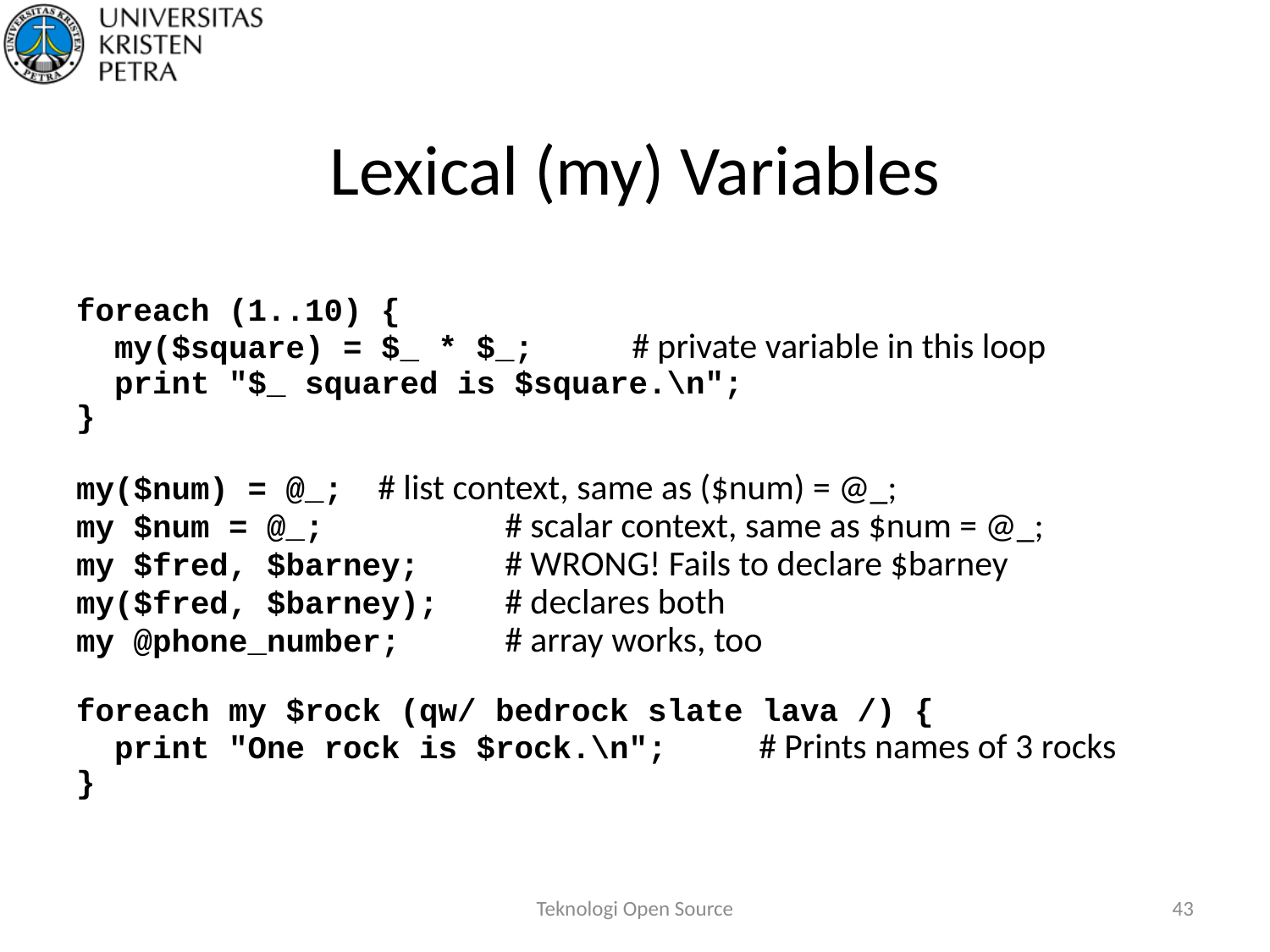

# Lexical (my) Variables

foreach (1..10) {
  my($square) = $_ * $_;	# private variable in this loop
  print "$_ squared is $square.\n";
}

my($num) = @_;	# list context, same as ($num) = @_;
my $num = @_;		# scalar context, same as $num = @_;
my $fred, $barney;	# WRONG! Fails to declare $barney
my($fred, $barney);	# declares both
my @phone_number;	# array works, too

foreach my $rock (qw/ bedrock slate lava /) {
  print "One rock is $rock.\n";	# Prints names of 3 rocks
}
Teknologi Open Source
43